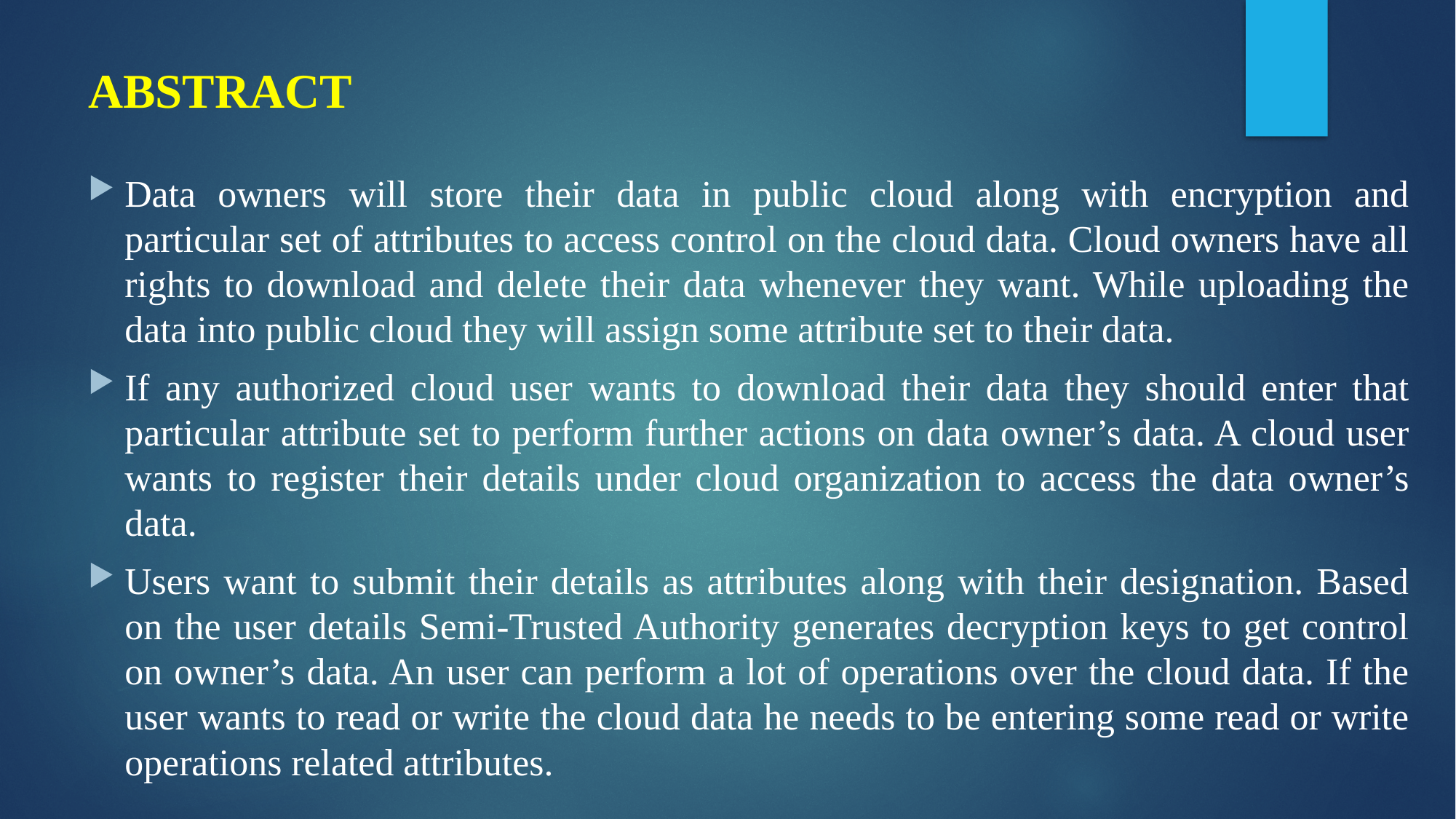

# ABSTRACT
Data owners will store their data in public cloud along with encryption and particular set of attributes to access control on the cloud data. Cloud owners have all rights to download and delete their data whenever they want. While uploading the data into public cloud they will assign some attribute set to their data.
If any authorized cloud user wants to download their data they should enter that particular attribute set to perform further actions on data owner’s data. A cloud user wants to register their details under cloud organization to access the data owner’s data.
Users want to submit their details as attributes along with their designation. Based on the user details Semi-Trusted Authority generates decryption keys to get control on owner’s data. An user can perform a lot of operations over the cloud data. If the user wants to read or write the cloud data he needs to be entering some read or write operations related attributes.